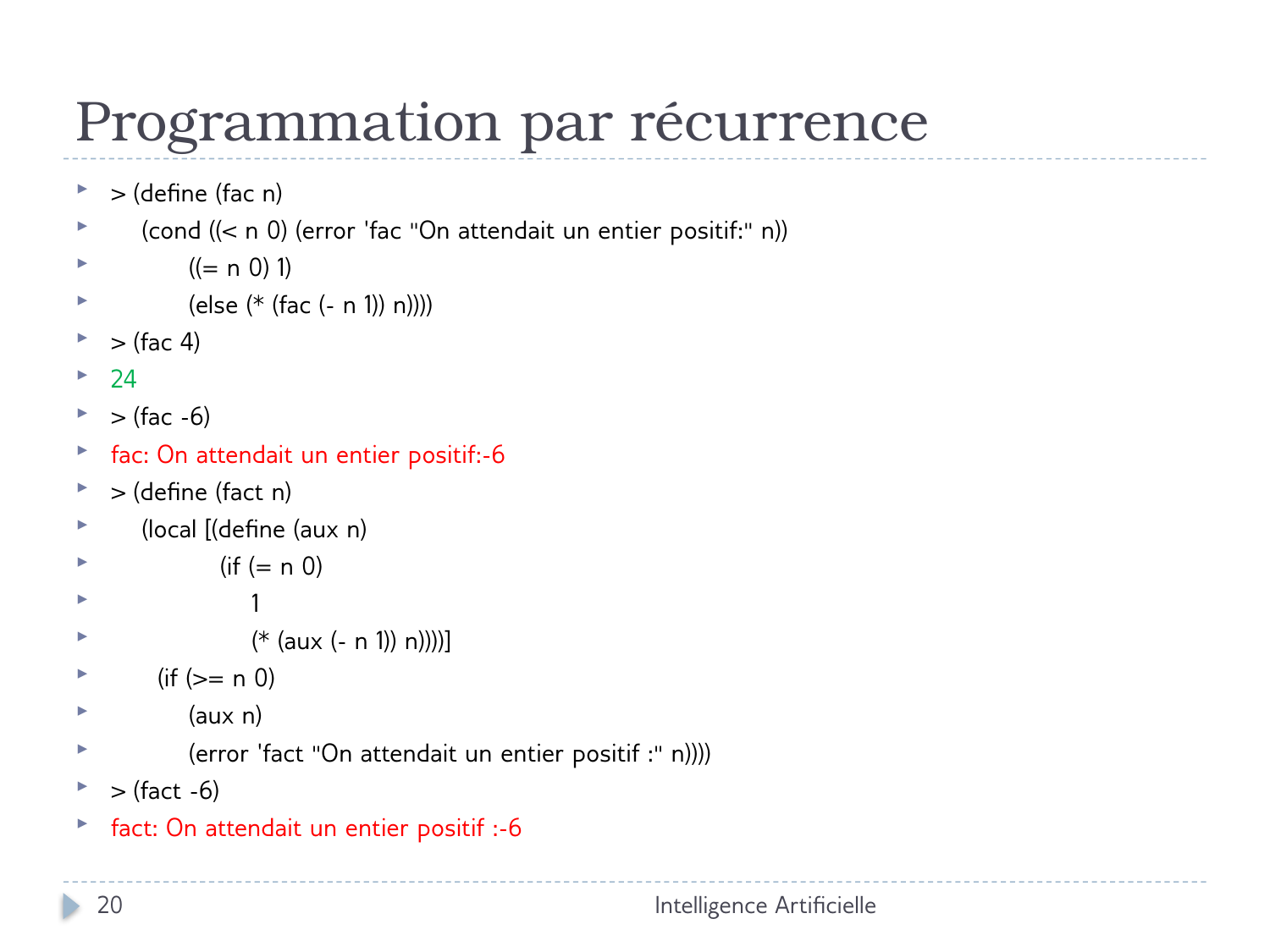

# Programmation par récurrence
> (define (fac n)
    (cond ((< n 0) (error 'fac "On attendait un entier positif:" n))
          ((= n 0) 1)
          (else (* (fac (- n 1)) n))))
> (fac 4)
24
> (fac -6)
fac: On attendait un entier positif:-6
> (define (fact n)
    (local [(define (aux n)
              (if (= n 0)
                  1
                  (* (aux (- n 1)) n))))]
      (if (>= n 0)
          (aux n)
          (error 'fact "On attendait un entier positif :" n))))
> (fact -6)
fact: On attendait un entier positif :-6
20
Intelligence Artificielle